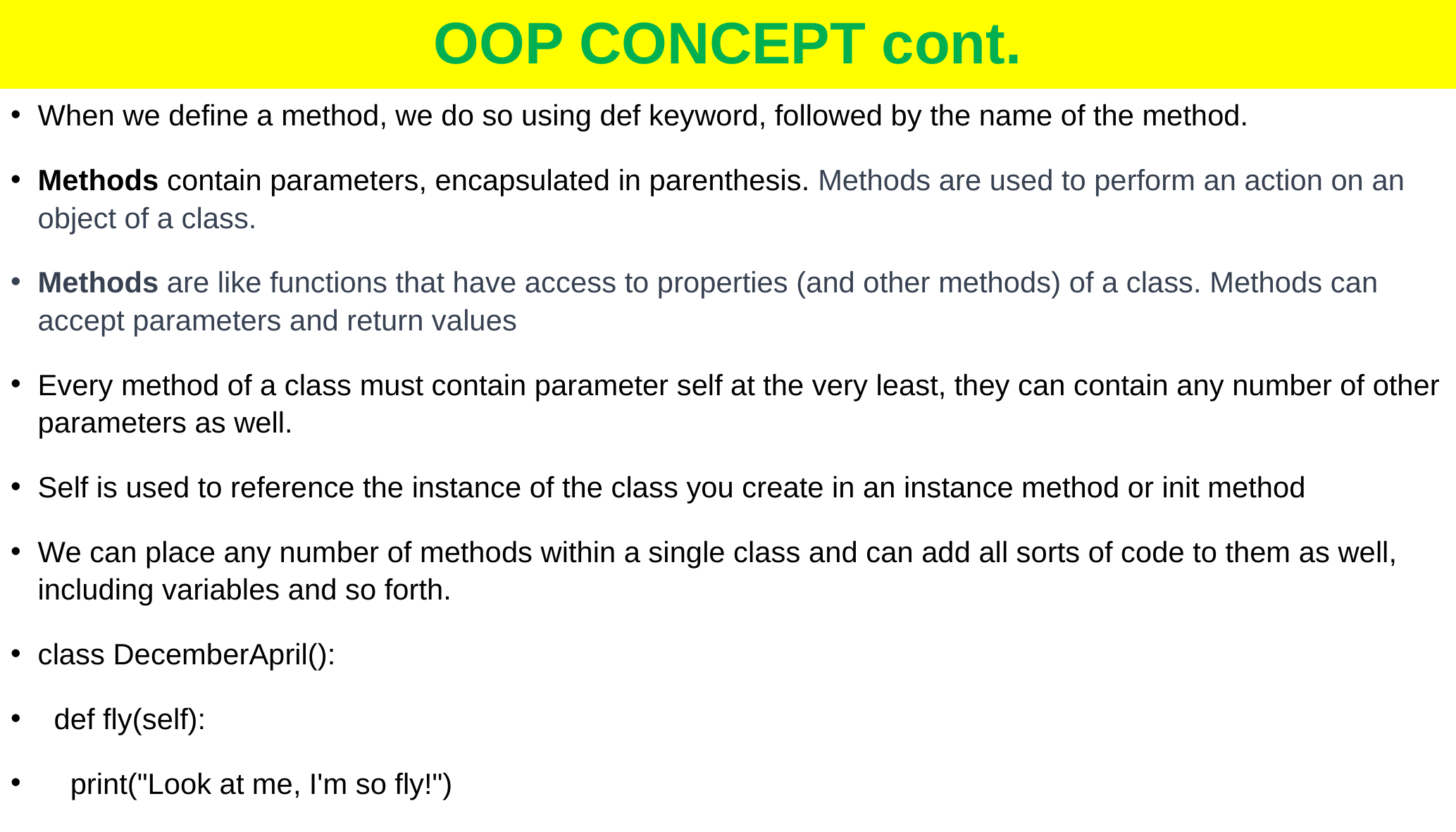

# OOP CONCEPT cont.
When we define a method, we do so using def keyword, followed by the name of the method.
Methods contain parameters, encapsulated in parenthesis. Methods are used to perform an action on an object of a class.
Methods are like functions that have access to properties (and other methods) of a class. Methods can accept parameters and return values
Every method of a class must contain parameter self at the very least, they can contain any number of other parameters as well.
Self is used to reference the instance of the class you create in an instance method or init method
We can place any number of methods within a single class and can add all sorts of code to them as well, including variables and so forth.
class DecemberApril():
  def fly(self):
    print("Look at me, I'm so fly!")